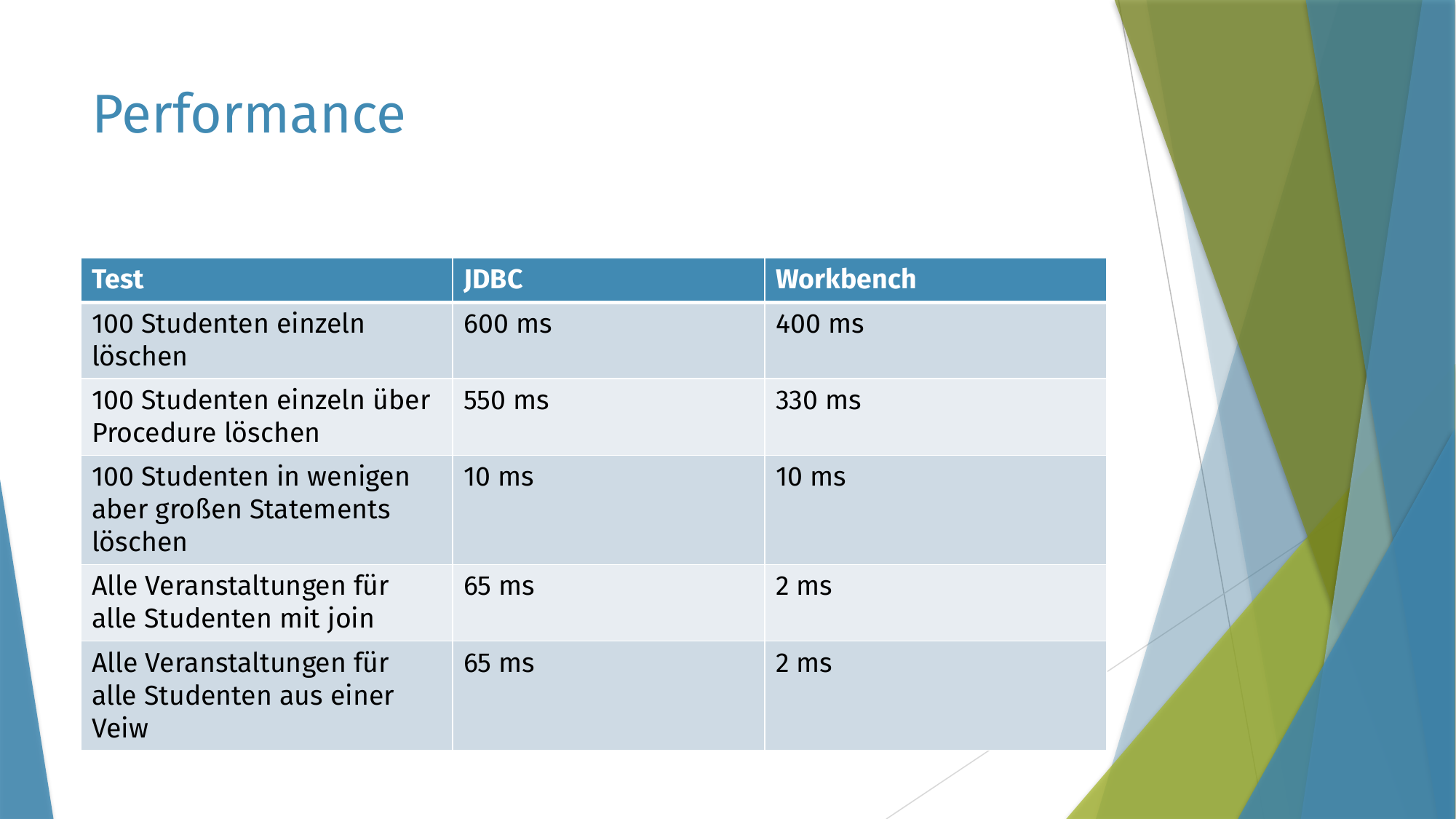

# Performance
| Test | JDBC | Workbench |
| --- | --- | --- |
| 100 Studenten einzeln löschen | 600 ms | 400 ms |
| 100 Studenten einzeln über Procedure löschen | 550 ms | 330 ms |
| 100 Studenten in wenigen aber großen Statements löschen | 10 ms | 10 ms |
| Alle Veranstaltungen für alle Studenten mit join | 65 ms | 2 ms |
| Alle Veranstaltungen für alle Studenten aus einer Veiw | 65 ms | 2 ms |
40